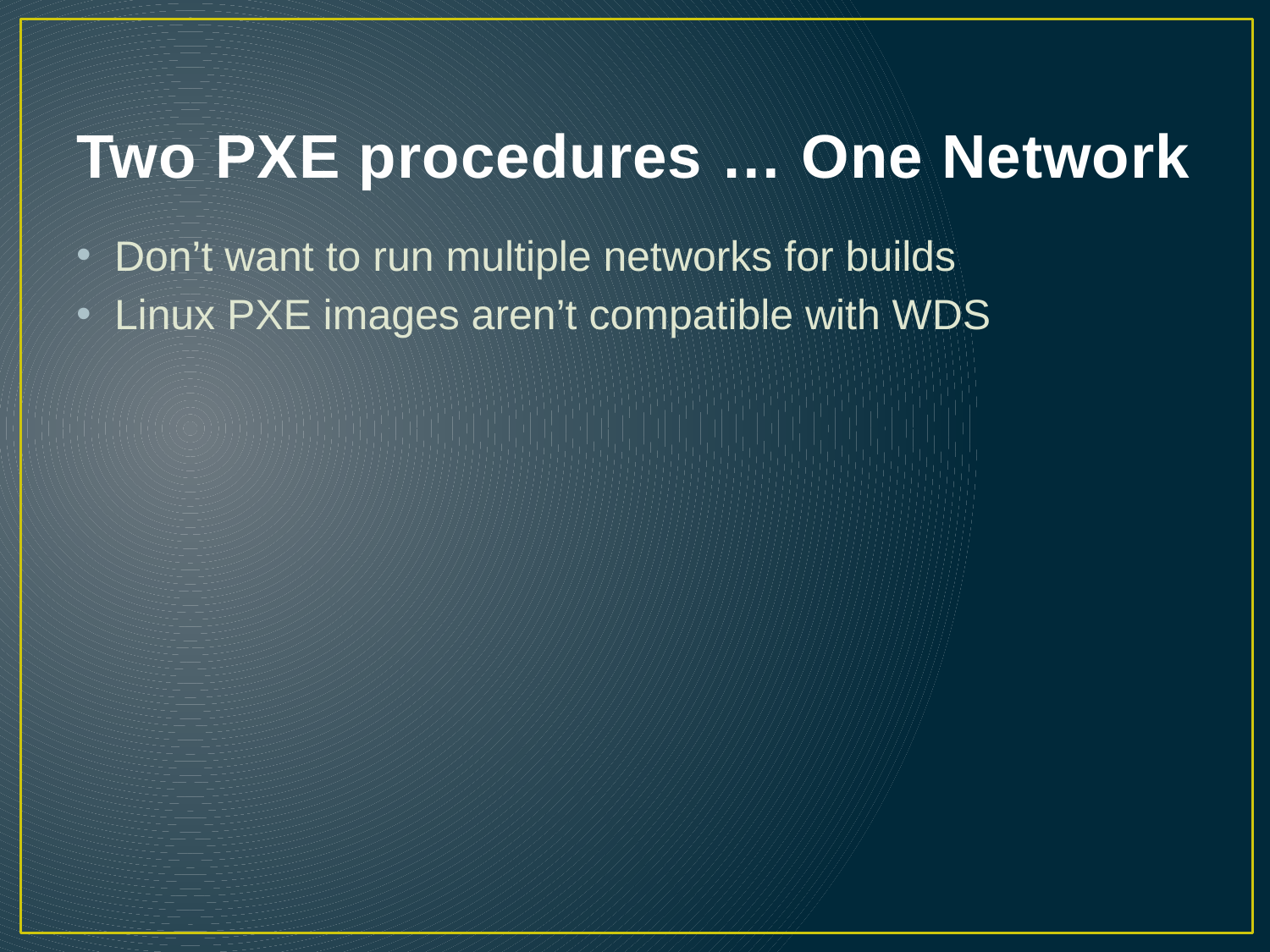

# Two PXE procedures … One Network
Don’t want to run multiple networks for builds
Linux PXE images aren’t compatible with WDS